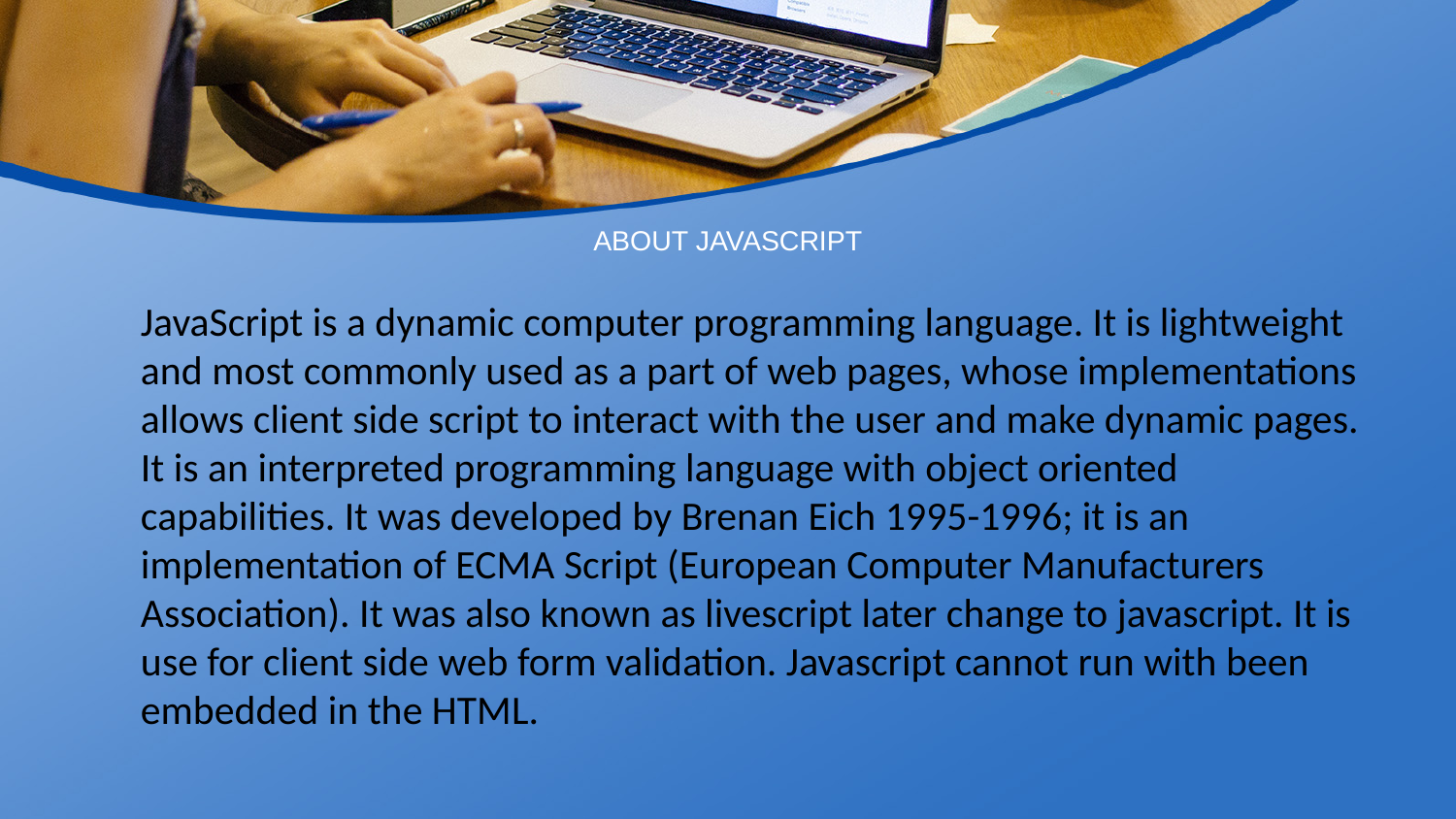

# ABOUT JAVASCRIPT
	JavaScript is a dynamic computer programming language. It is lightweight and most commonly used as a part of web pages, whose implementations allows client side script to interact with the user and make dynamic pages. It is an interpreted programming language with object oriented capabilities. It was developed by Brenan Eich 1995-1996; it is an implementation of ECMA Script (European Computer Manufacturers Association). It was also known as livescript later change to javascript. It is use for client side web form validation. Javascript cannot run with been embedded in the HTML.